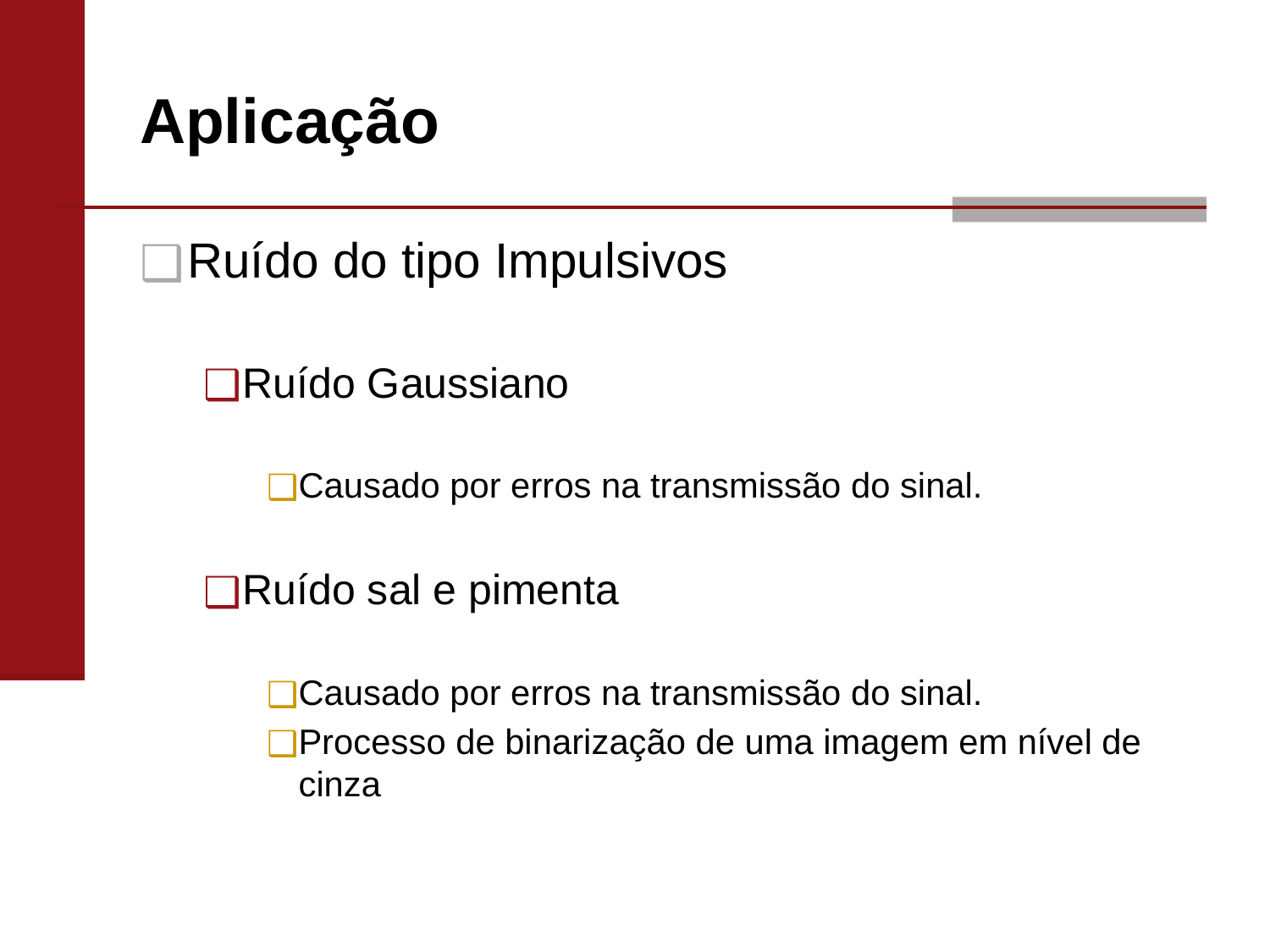

# Aplicação
Ruído do tipo Impulsivos

Ruído Gaussiano

Causado por erros na transmissão do sinal.

Ruído sal e pimenta

Causado por erros na transmissão do sinal.
Processo de binarização de uma imagem em nível de cinza